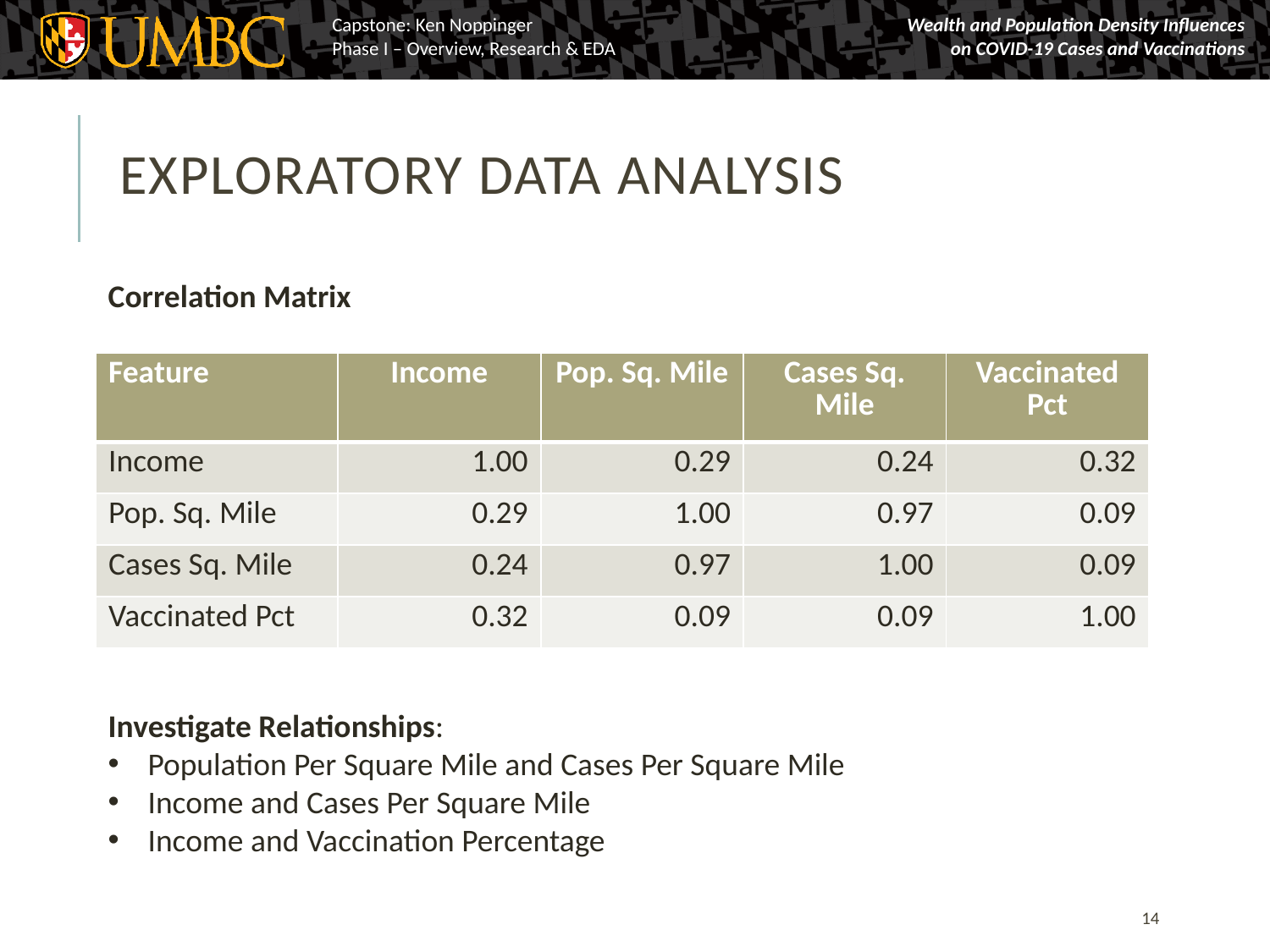

# Exploratory Data Analysis
Correlation Matrix
| Feature | Income | Pop. Sq. Mile | Cases Sq. Mile | Vaccinated Pct |
| --- | --- | --- | --- | --- |
| Income | 1.00 | 0.29 | 0.24 | 0.32 |
| Pop. Sq. Mile | 0.29 | 1.00 | 0.97 | 0.09 |
| Cases Sq. Mile | 0.24 | 0.97 | 1.00 | 0.09 |
| Vaccinated Pct | 0.32 | 0.09 | 0.09 | 1.00 |
Investigate Relationships:
Population Per Square Mile and Cases Per Square Mile
Income and Cases Per Square Mile
Income and Vaccination Percentage
14